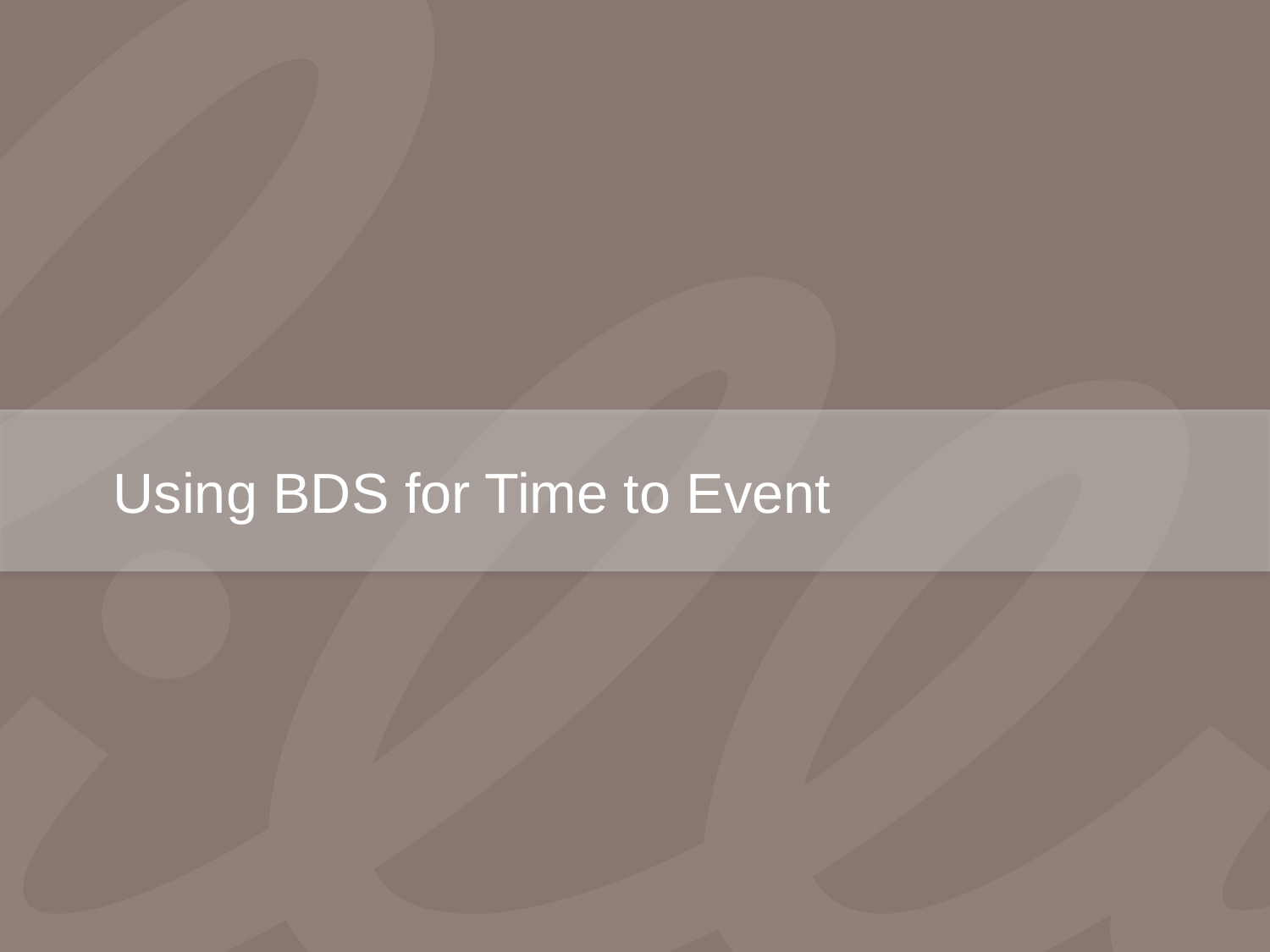

# Using BDS for Time to Event